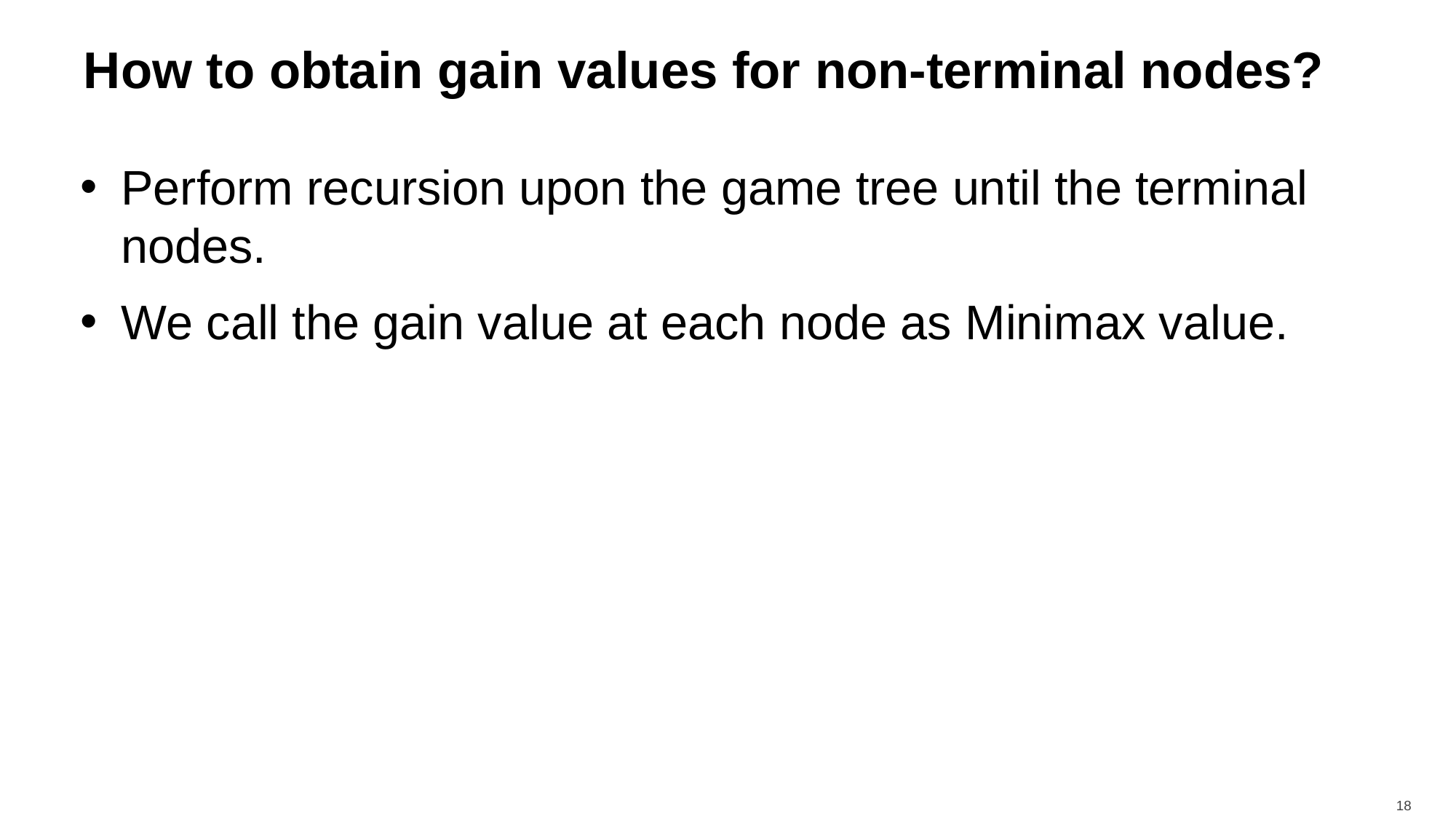

# How to obtain gain values for non-terminal nodes?
Perform recursion upon the game tree until the terminal nodes.
We call the gain value at each node as Minimax value.
18